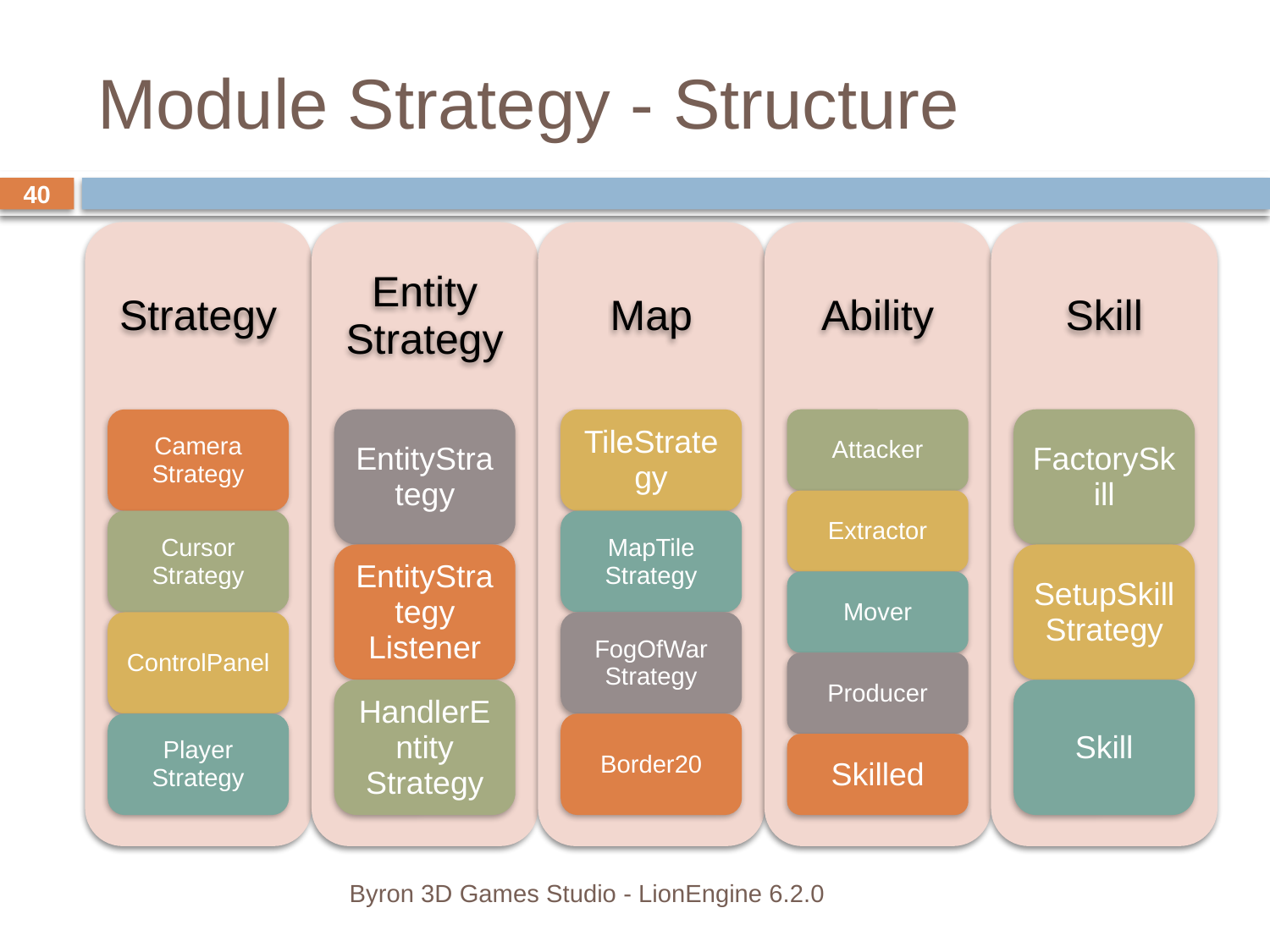

# Module Strategy - Structure
40
Strategy
Camera
Strategy
Map
MapTile
Strategy
Ability
Attacker
Extractor
Mover
Cursor
Strategy
ControlPanel
Player
Strategy
FogOfWar
Strategy
Border20
Producer
Skill
FactorySkill
SetupSkill
Strategy
Skill
Skilled
TileStrategy
Entity
Strategy
EntityStrategy
EntityStrategy
Listener
HandlerEntity
Strategy
Byron 3D Games Studio - LionEngine 6.2.0